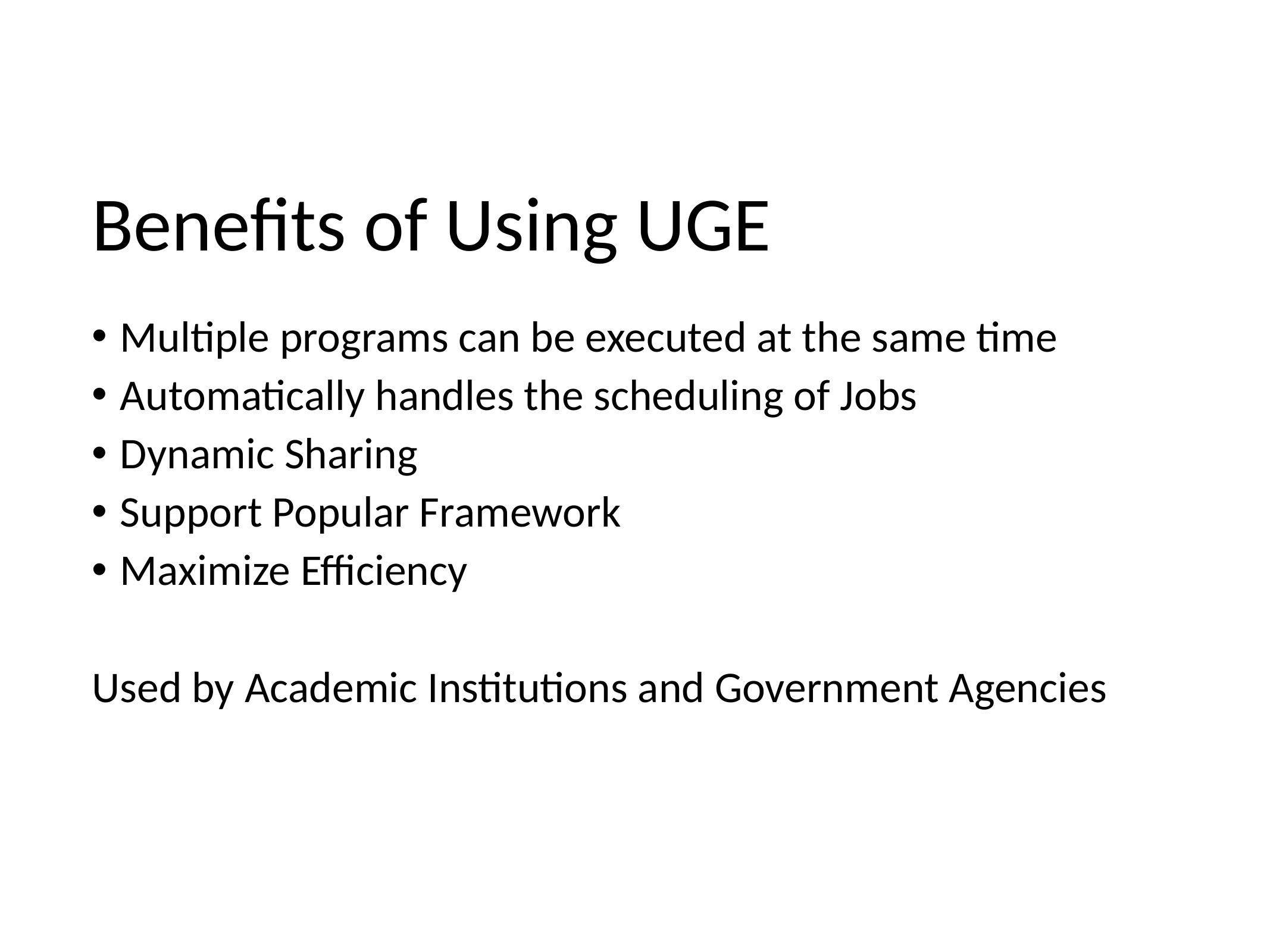

# Benefits of Using UGE
Multiple programs can be executed at the same time
Automatically handles the scheduling of Jobs
Dynamic Sharing
Support Popular Framework
Maximize Efficiency

Used by Academic Institutions and Government Agencies